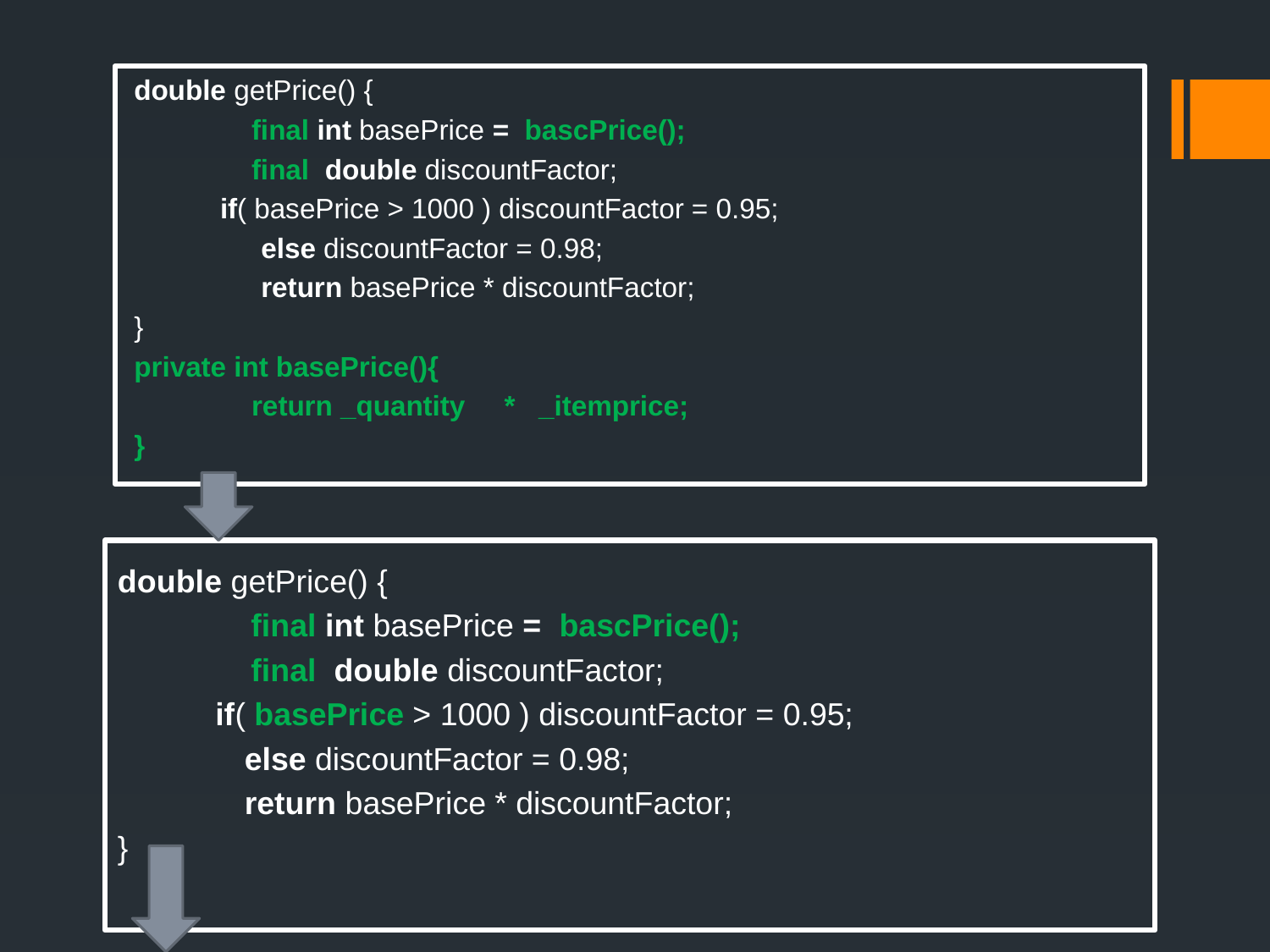

double getPrice() {
               final int basePrice =  bascPrice();
               final  double discountFactor;
           if( basePrice > 1000 ) discountFactor = 0.95;
	else discountFactor = 0.98;
	return basePrice * discountFactor;
}
private int basePrice(){
               return _quantity     *   _itemprice;
}

double getPrice() {
               final int basePrice =  bascPrice();
               final  double discountFactor;
           if( basePrice > 1000 ) discountFactor = 0.95;
	else discountFactor = 0.98;
	return basePrice * discountFactor;
}